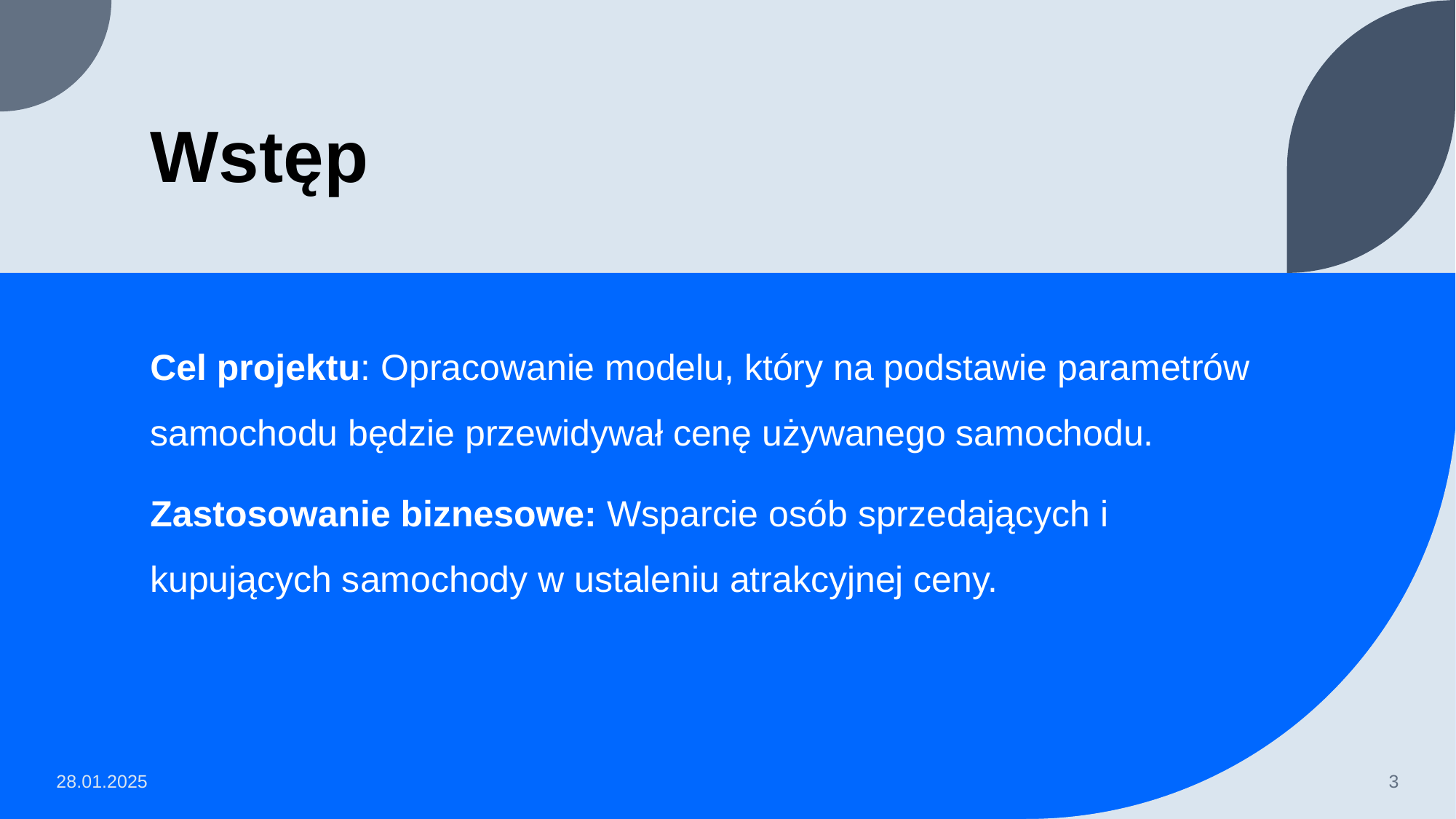

# Wstęp
Cel projektu: Opracowanie modelu, który na podstawie parametrów samochodu będzie przewidywał cenę używanego samochodu.
Zastosowanie biznesowe: Wsparcie osób sprzedających i kupujących samochody w ustaleniu atrakcyjnej ceny.

28.01.2025
3